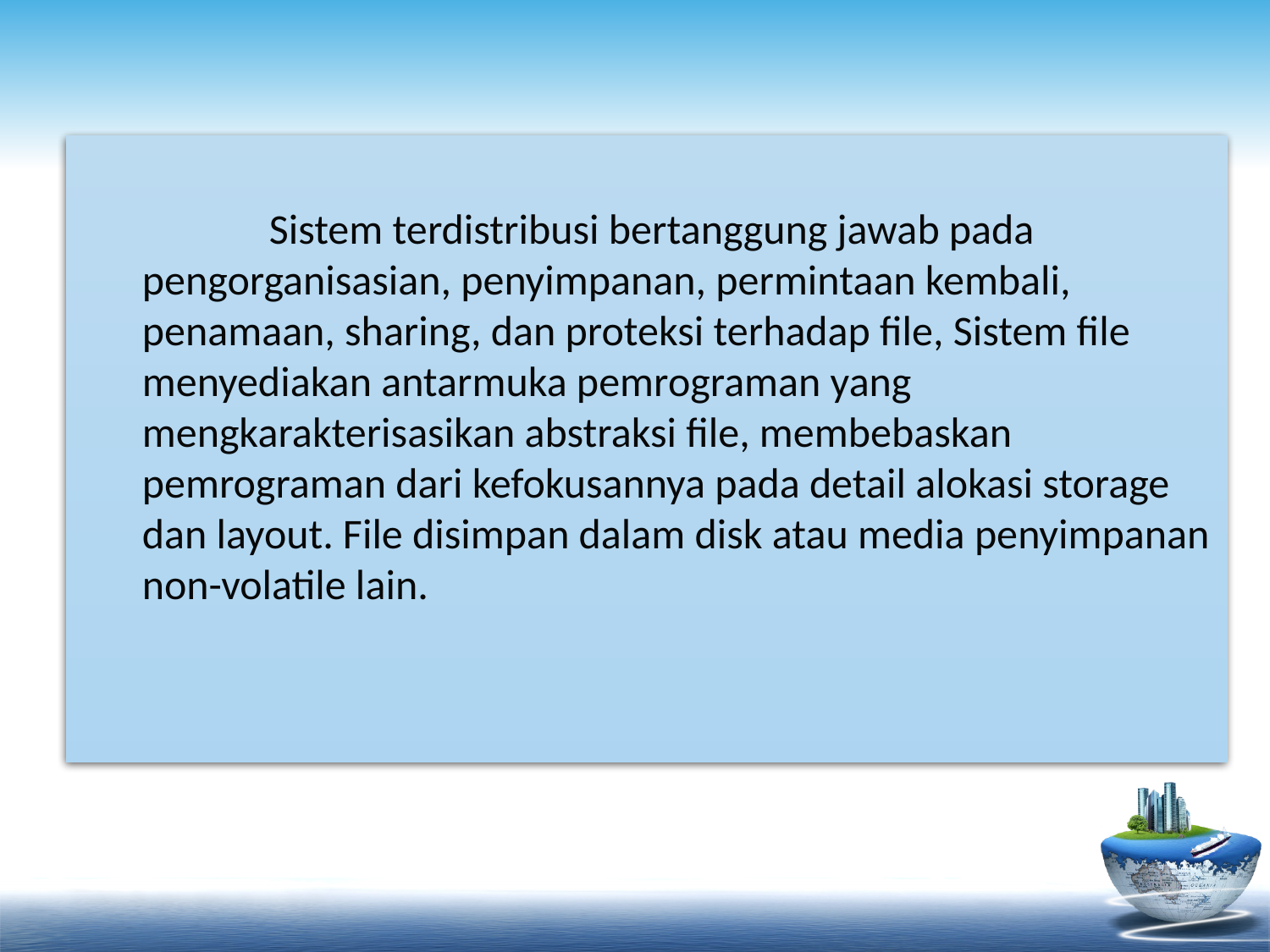

#

	Sistem terdistribusi bertanggung jawab pada pengorganisasian, penyimpanan, permintaan kembali, penamaan, sharing, dan proteksi terhadap file, Sistem file menyediakan antarmuka pemrograman yang mengkarakterisasikan abstraksi file, membebaskan pemrograman dari kefokusannya pada detail alokasi storage dan layout. File disimpan dalam disk atau media penyimpanan non-volatile lain.